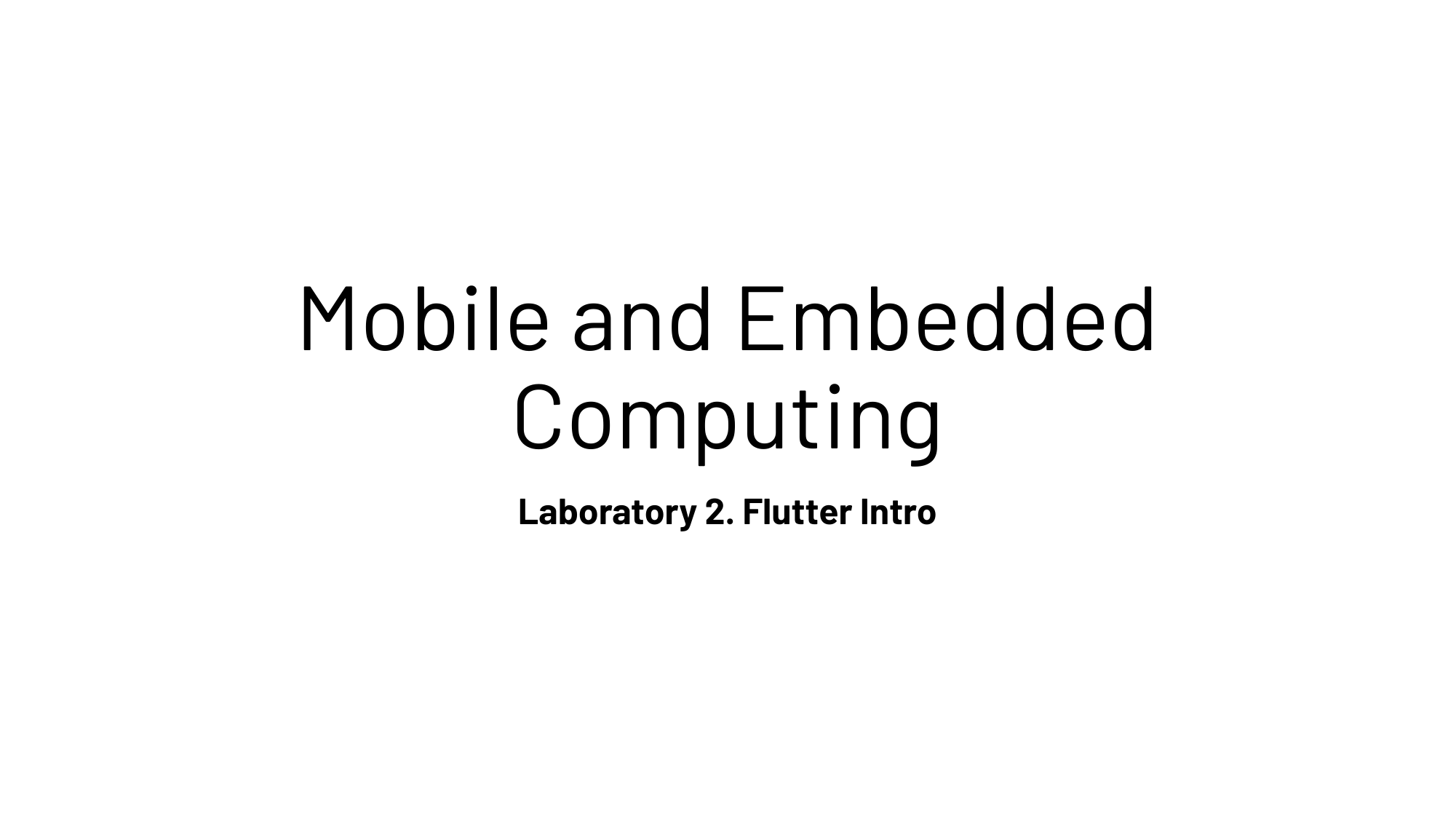

# Mobile and Embedded Computing
Laboratory 2. Flutter Intro